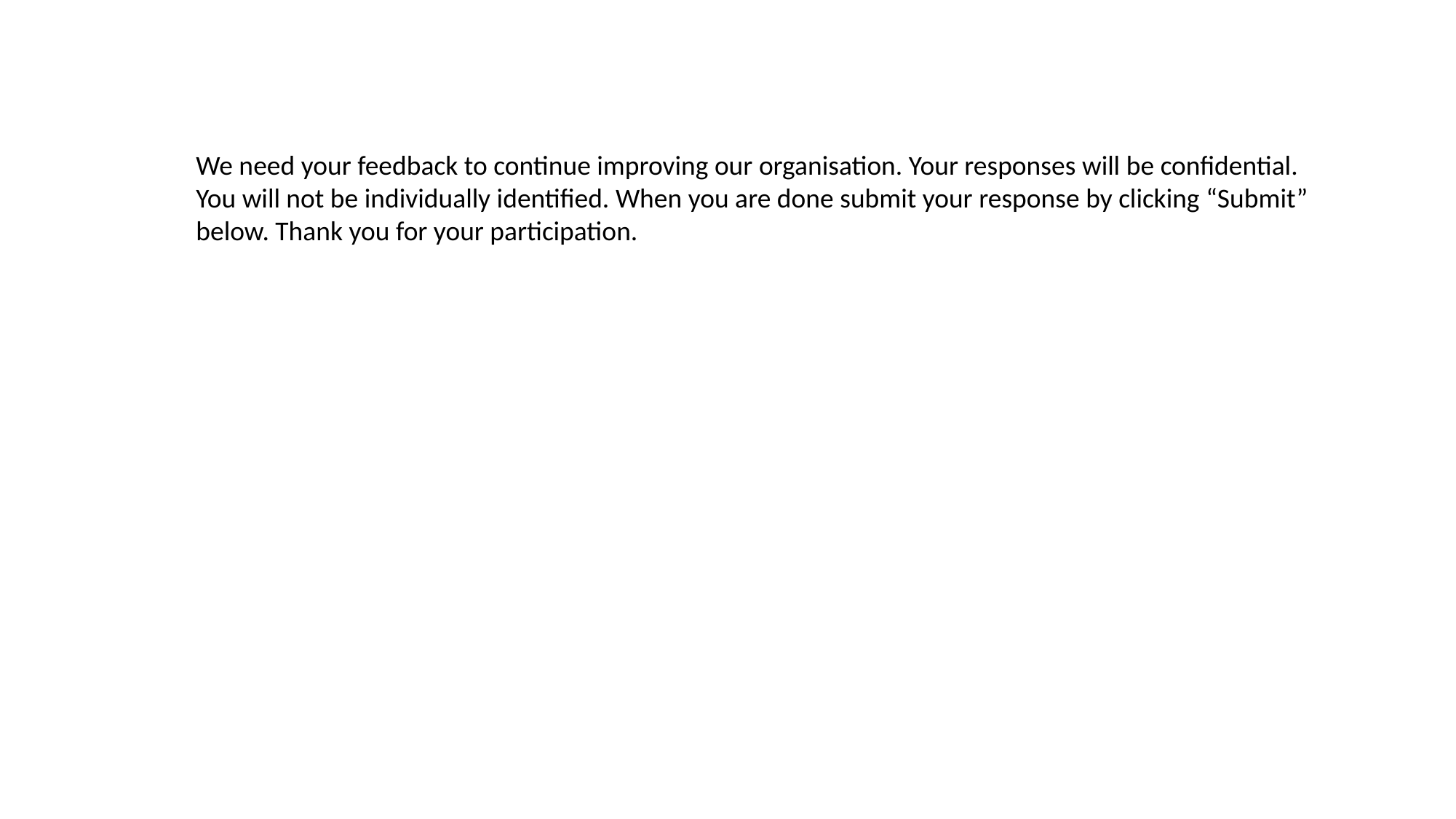

We need your feedback to continue improving our organisation. Your responses will be confidential. You will not be individually identified. When you are done submit your response by clicking “Submit” below. Thank you for your participation.